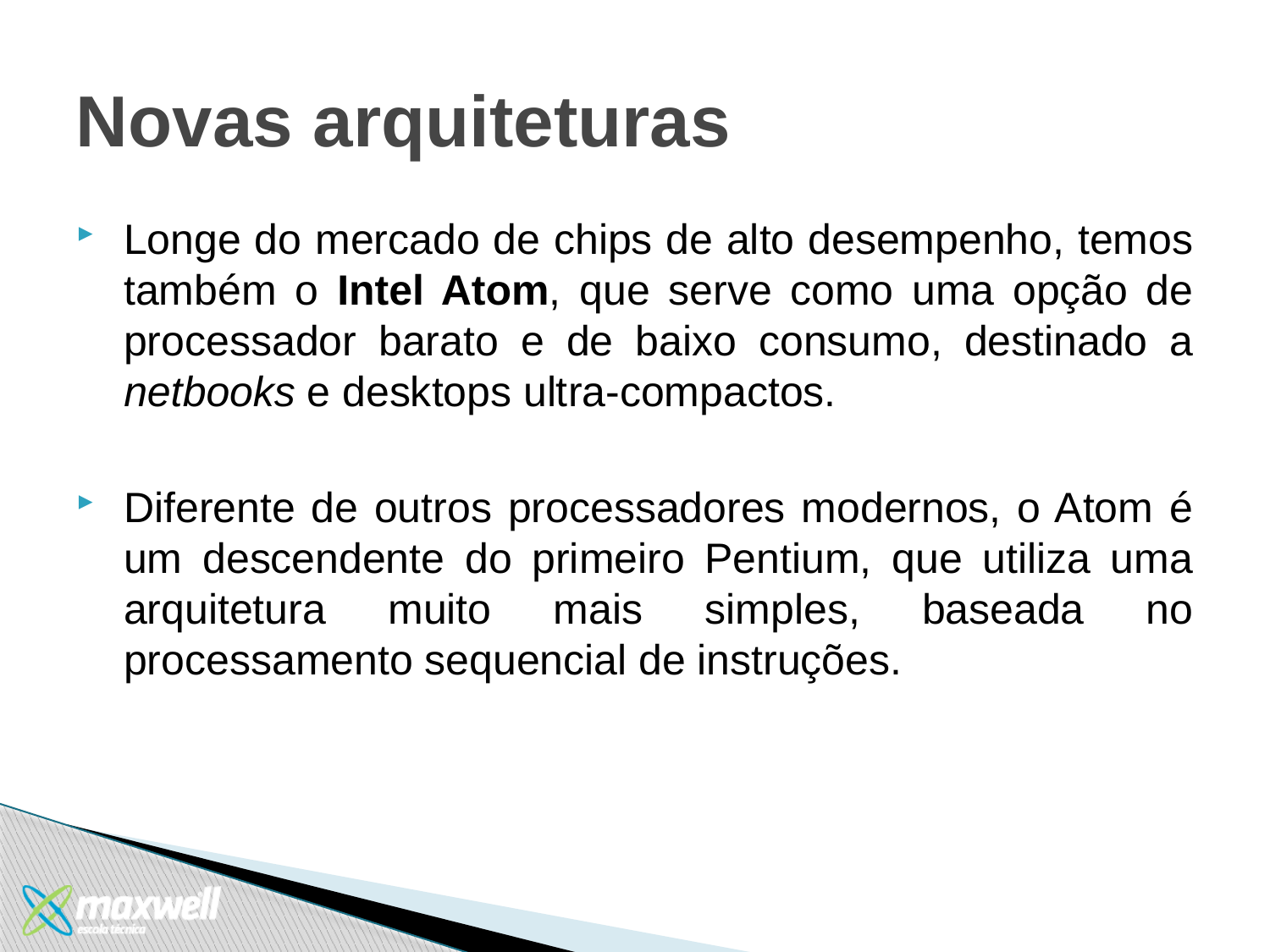

# Novas arquiteturas
Longe do mercado de chips de alto desempenho, temos também o Intel Atom, que serve como uma opção de processador barato e de baixo consumo, destinado a netbooks e desktops ultra-compactos.

Diferente de outros processadores modernos, o Atom é um descendente do primeiro Pentium, que utiliza uma arquitetura muito mais simples, baseada no processamento sequencial de instruções.